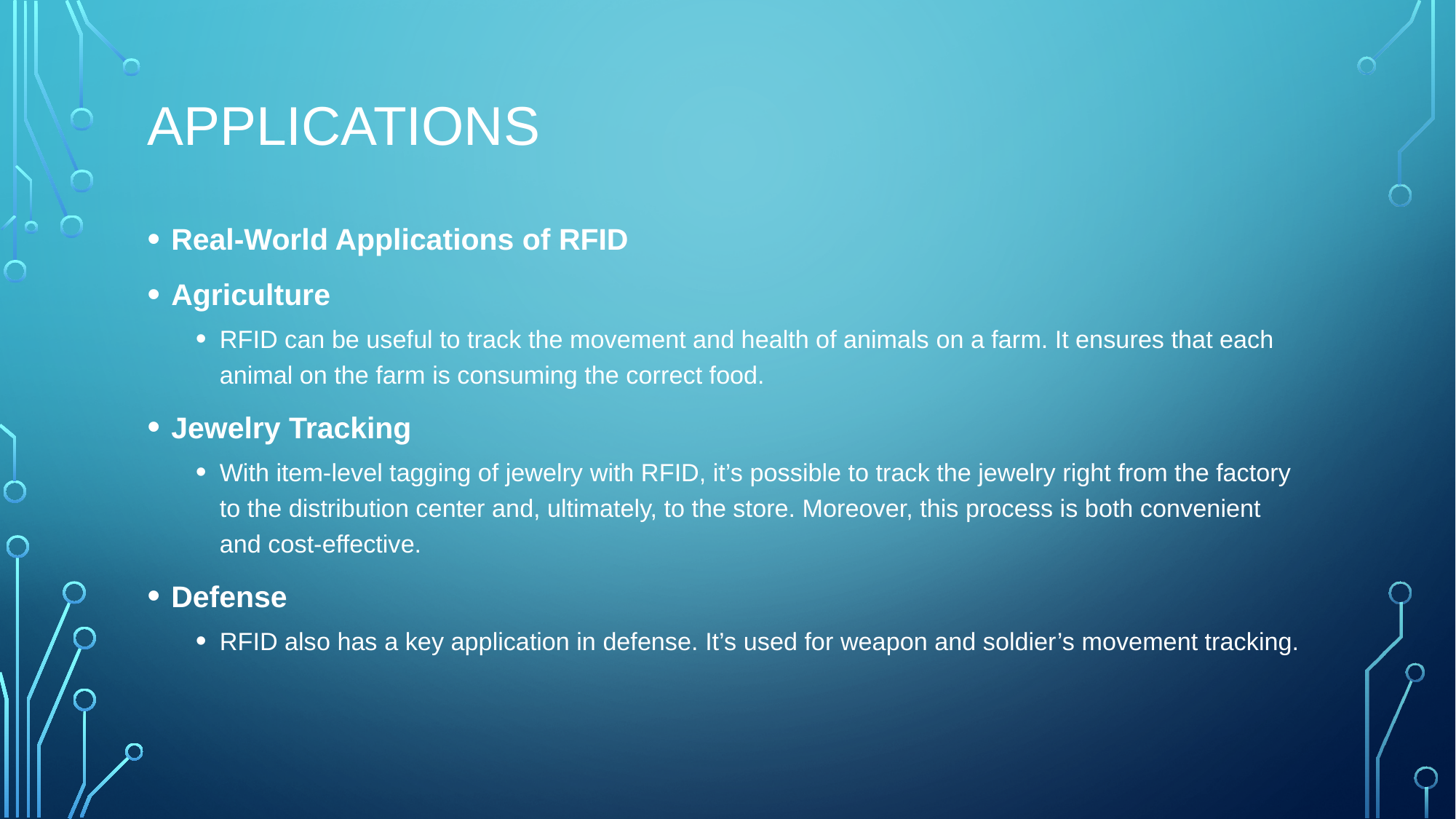

# applications
Real-World Applications of RFID
Agriculture
RFID can be useful to track the movement and health of animals on a farm. It ensures that each animal on the farm is consuming the correct food.
Jewelry Tracking
With item-level tagging of jewelry with RFID, it’s possible to track the jewelry right from the factory to the distribution center and, ultimately, to the store. Moreover, this process is both convenient and cost-effective.
Defense
RFID also has a key application in defense. It’s used for weapon and soldier’s movement tracking.